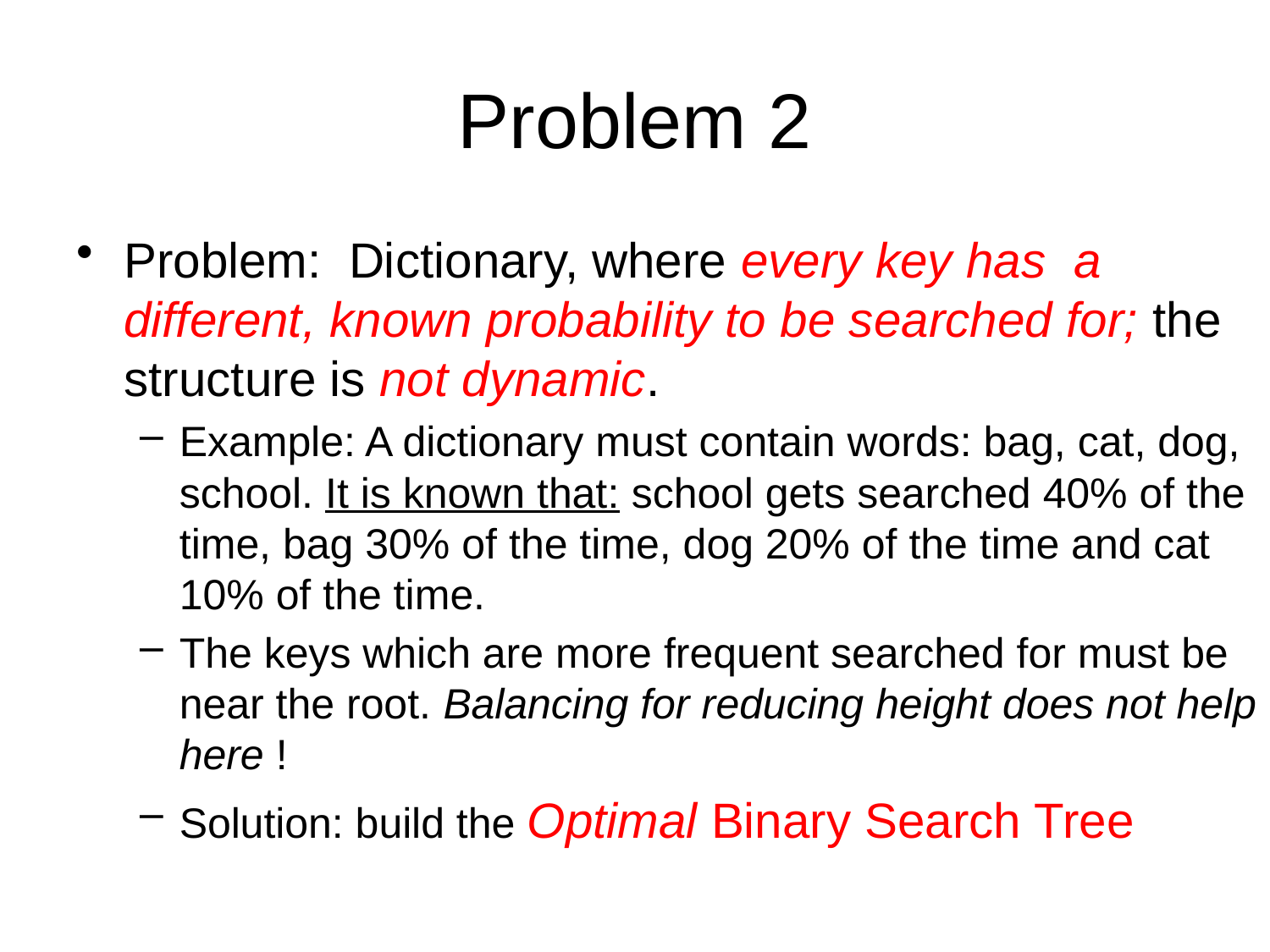

# Problem 2
Problem:  Dictionary, where every key has  a different, known probability to be searched for; the structure is not dynamic.
Example: A dictionary must contain words: bag, cat, dog, school. It is known that: school gets searched 40% of the time, bag 30% of the time, dog 20% of the time and cat 10% of the time.
The keys which are more frequent searched for must be near the root. Balancing for reducing height does not help here !
Solution: build the Optimal Binary Search Tree